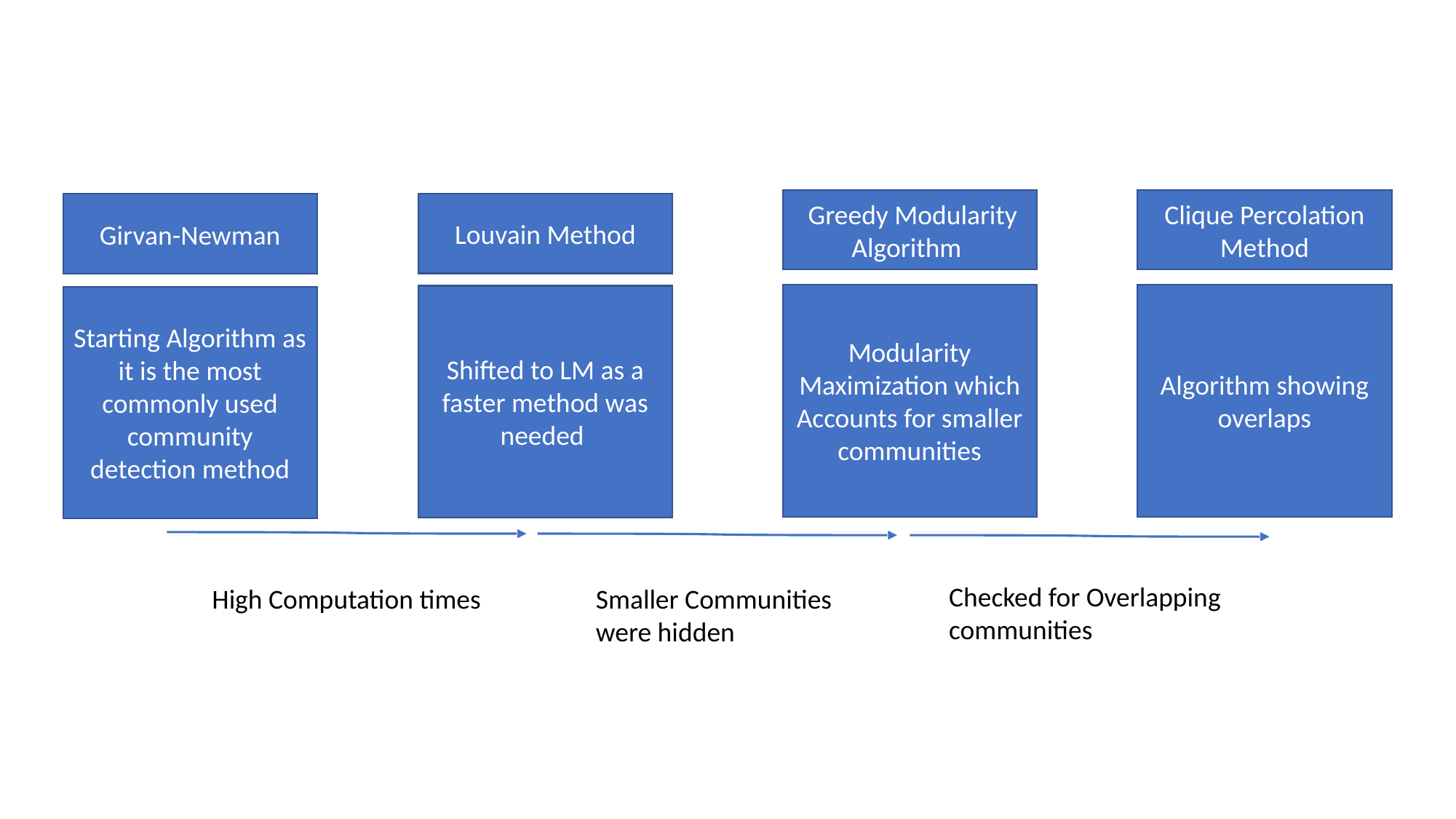

Greedy Modularity Algorithm
Clique Percolation Method
Louvain Method
Girvan-Newman
Modularity Maximization which Accounts for smaller communities
Algorithm showing overlaps
Shifted to LM as a faster method was needed
Starting Algorithm as it is the most commonly used community detection method
Checked for Overlapping
communities
High Computation times
Smaller Communities
were hidden